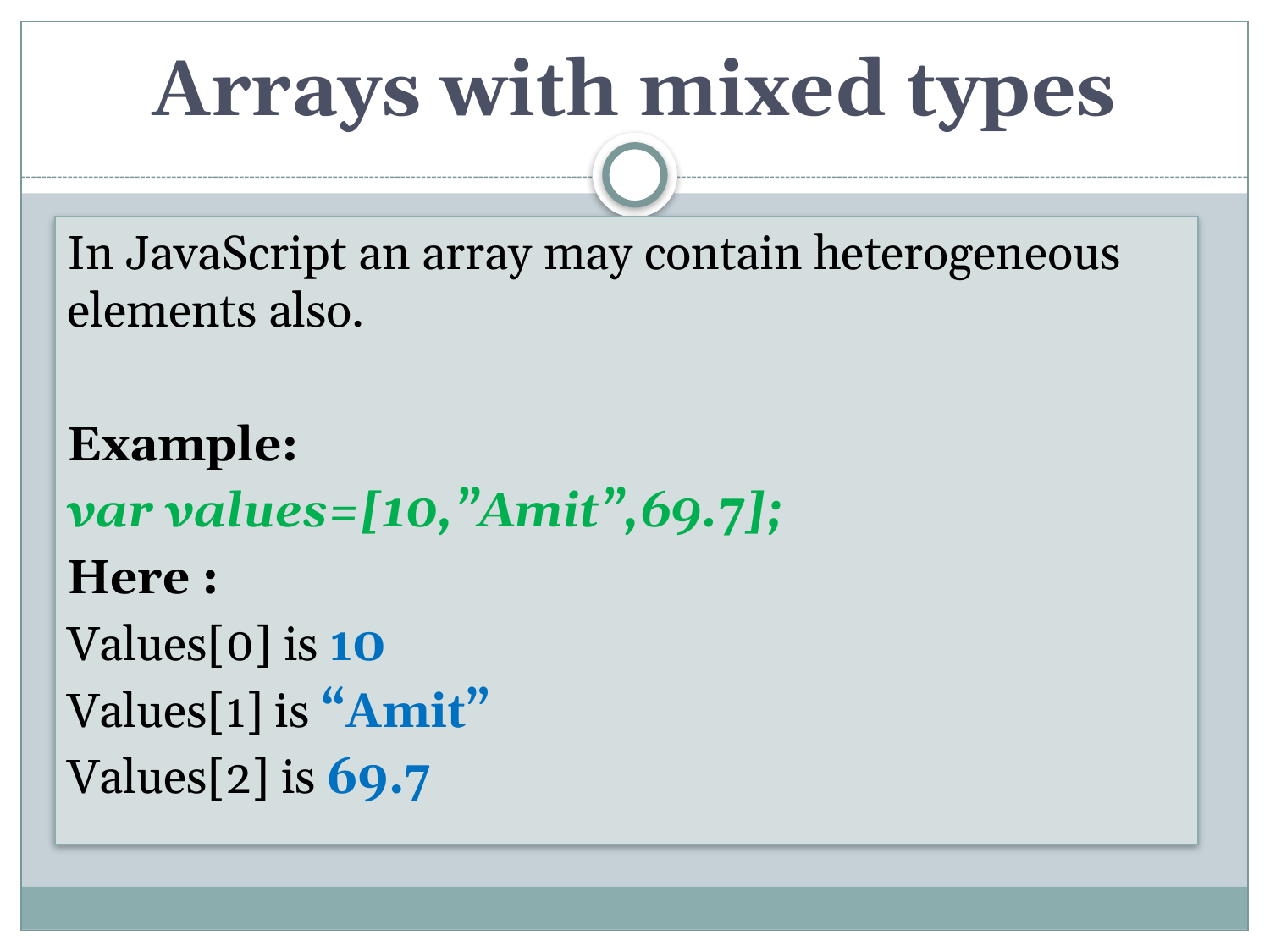

# Arrays with mixed types
In JavaScript an array may contain heterogeneous elements also.

Example:
var values=[10,”Amit”,69.7];
Here :
Values[0] is 10
Values[1] is “Amit”
Values[2] is 69.7